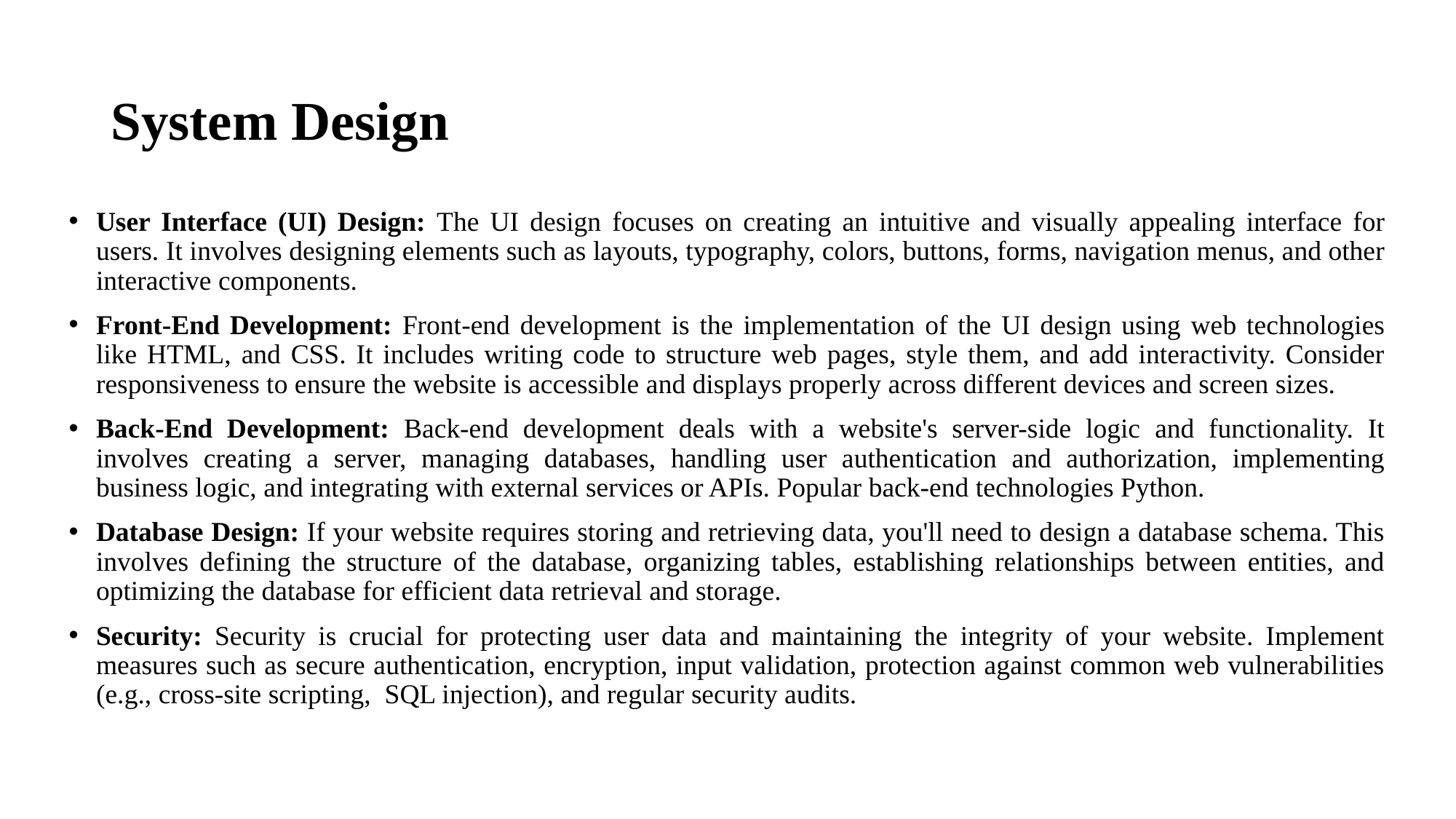

# System Design
User Interface (UI) Design: The UI design focuses on creating an intuitive and visually appealing interface for users. It involves designing elements such as layouts, typography, colors, buttons, forms, navigation menus, and other interactive components.
Front-End Development: Front-end development is the implementation of the UI design using web technologies like HTML, and CSS. It includes writing code to structure web pages, style them, and add interactivity. Consider responsiveness to ensure the website is accessible and displays properly across different devices and screen sizes.
Back-End Development: Back-end development deals with a website's server-side logic and functionality. It involves creating a server, managing databases, handling user authentication and authorization, implementing business logic, and integrating with external services or APIs. Popular back-end technologies Python.
Database Design: If your website requires storing and retrieving data, you'll need to design a database schema. This involves defining the structure of the database, organizing tables, establishing relationships between entities, and optimizing the database for efficient data retrieval and storage.
Security: Security is crucial for protecting user data and maintaining the integrity of your website. Implement measures such as secure authentication, encryption, input validation, protection against common web vulnerabilities (e.g., cross-site scripting,  SQL injection), and regular security audits.